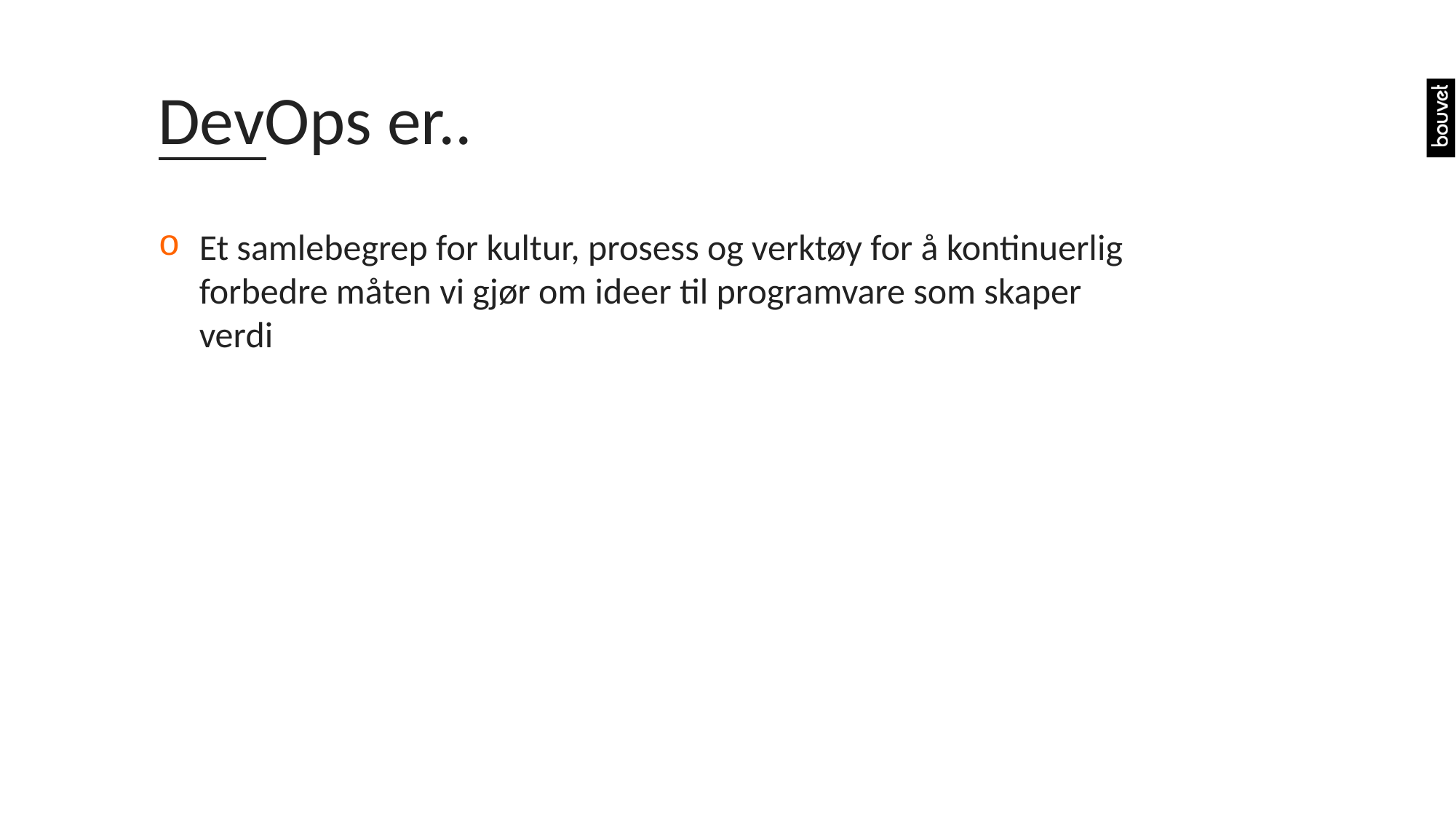

# DevOps er..
Et samlebegrep for kultur, prosess og verktøy for å kontinuerlig forbedre måten vi gjør om ideer til programvare som skaper verdi